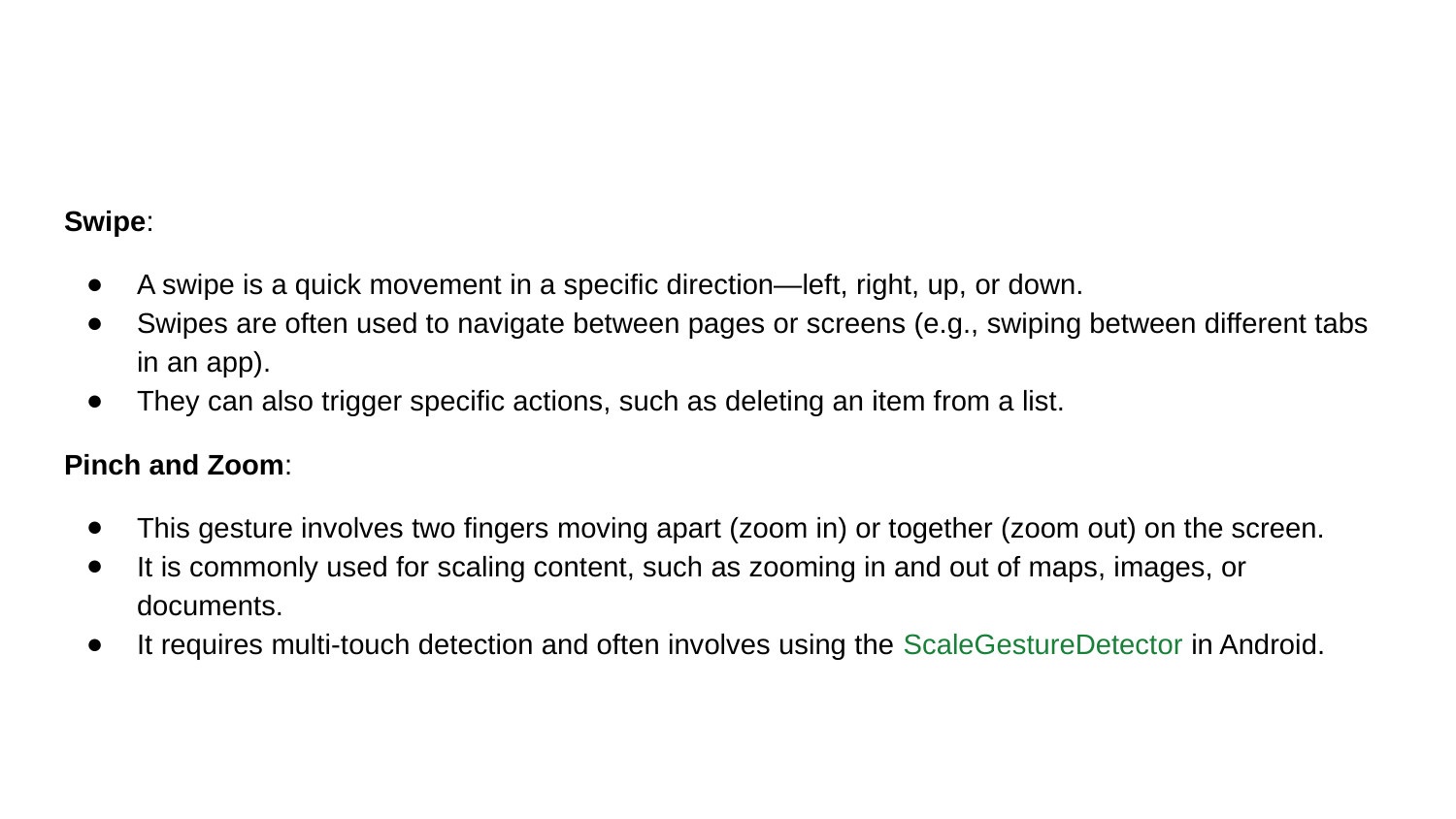

#
Swipe:
A swipe is a quick movement in a specific direction—left, right, up, or down.
Swipes are often used to navigate between pages or screens (e.g., swiping between different tabs in an app).
They can also trigger specific actions, such as deleting an item from a list.
Pinch and Zoom:
This gesture involves two fingers moving apart (zoom in) or together (zoom out) on the screen.
It is commonly used for scaling content, such as zooming in and out of maps, images, or documents.
It requires multi-touch detection and often involves using the ScaleGestureDetector in Android.